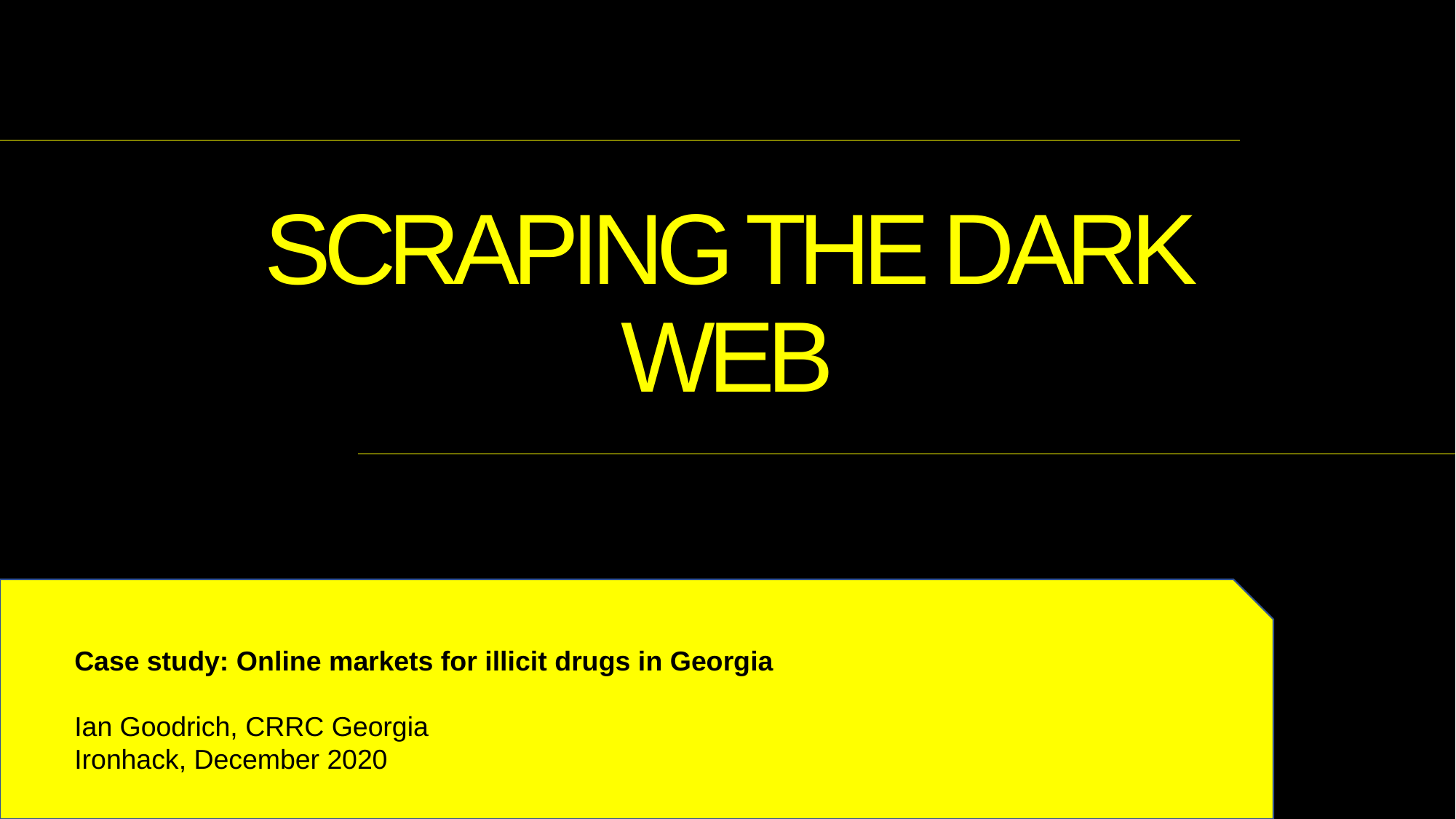

# SCRAPING THE DARK WEB
Case study: Online markets for illicit drugs in Georgia

Ian Goodrich, CRRC Georgia
Ironhack, December 2020